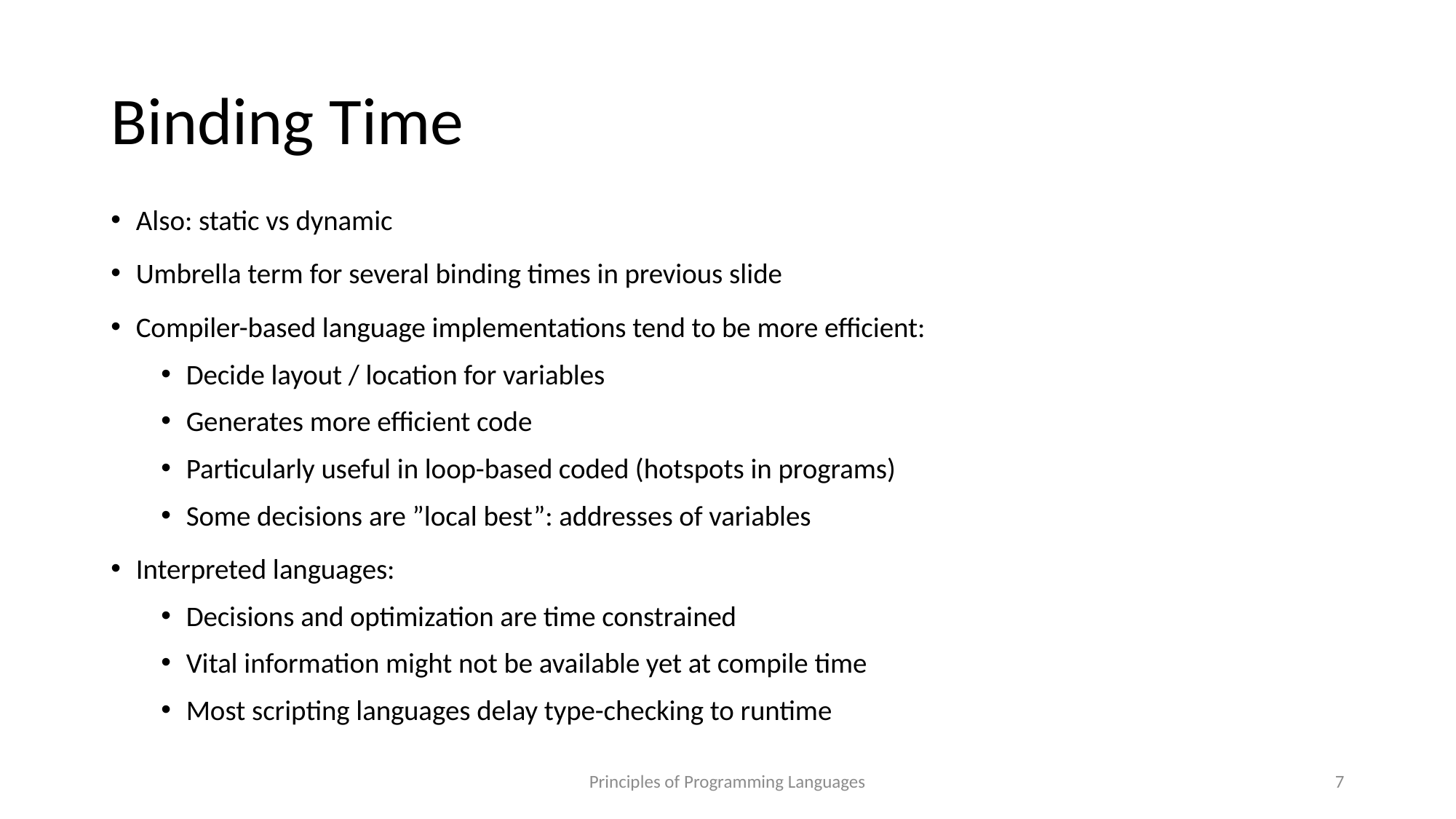

# Binding Time
Also: static vs dynamic
Umbrella term for several binding times in previous slide
Compiler-based language implementations tend to be more efficient:
Decide layout / location for variables
Generates more efficient code
Particularly useful in loop-based coded (hotspots in programs)
Some decisions are ”local best”: addresses of variables
Interpreted languages:
Decisions and optimization are time constrained
Vital information might not be available yet at compile time
Most scripting languages delay type-checking to runtime
Principles of Programming Languages
7